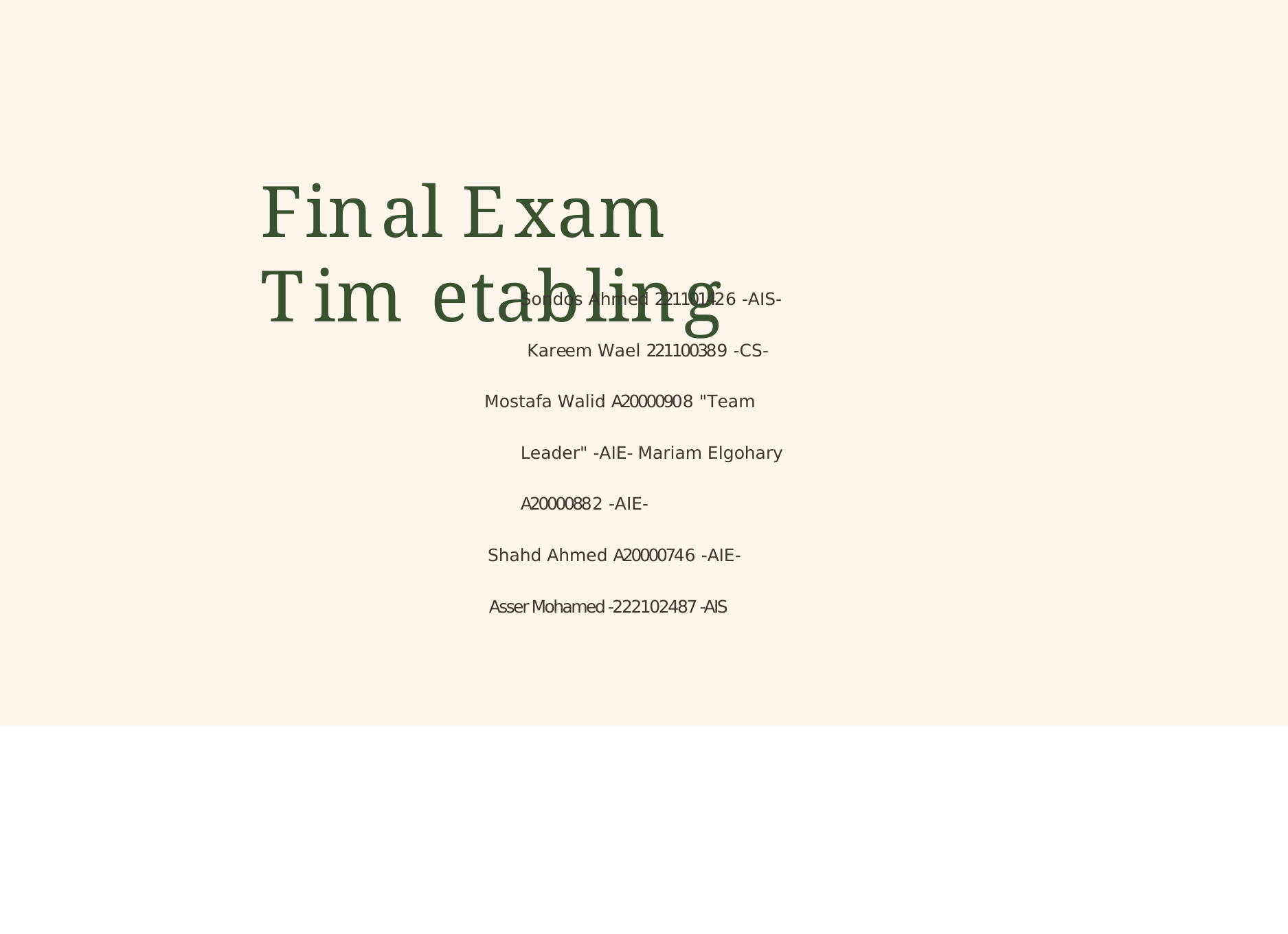

# Final Exam Timetabling
Sondos Ahmed 221101426 -AIS-

Kareem Wael 221100389 -CS-
Mostafa Walid A20000908 "Team Leader" -AIE-  Mariam Elgohary A20000882 -AIE-

Shahd Ahmed A20000746 -AIE-

Asser Mohamed -222102487 -AIS